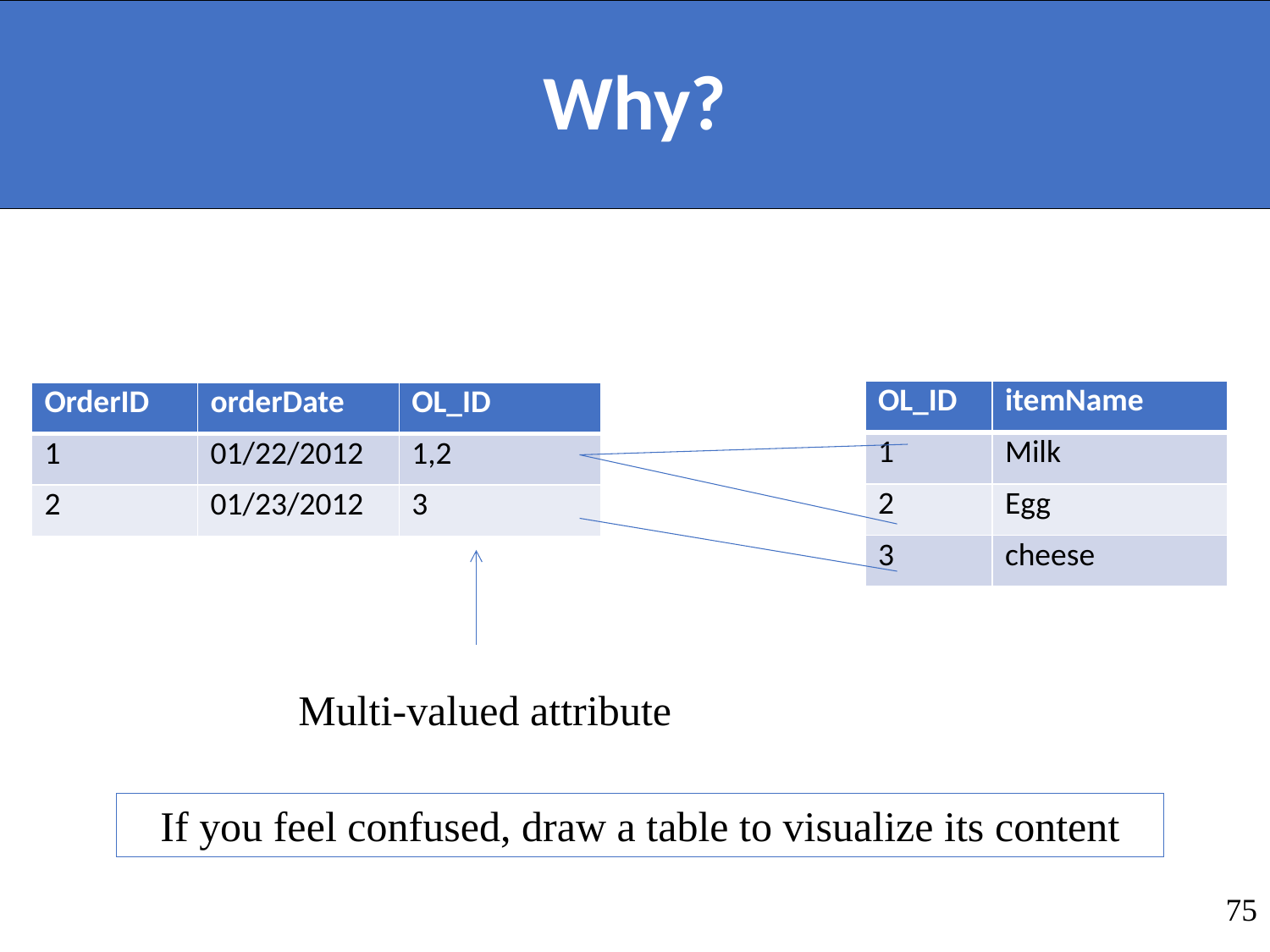

# Why?
| OL\_ID | itemName |
| --- | --- |
| 1 | Milk |
| 2 | Egg |
| 3 | cheese |
| OrderID | orderDate | OL\_ID |
| --- | --- | --- |
| 1 | 01/22/2012 | 1,2 |
| 2 | 01/23/2012 | 3 |
Multi-valued attribute
If you feel confused, draw a table to visualize its content
75